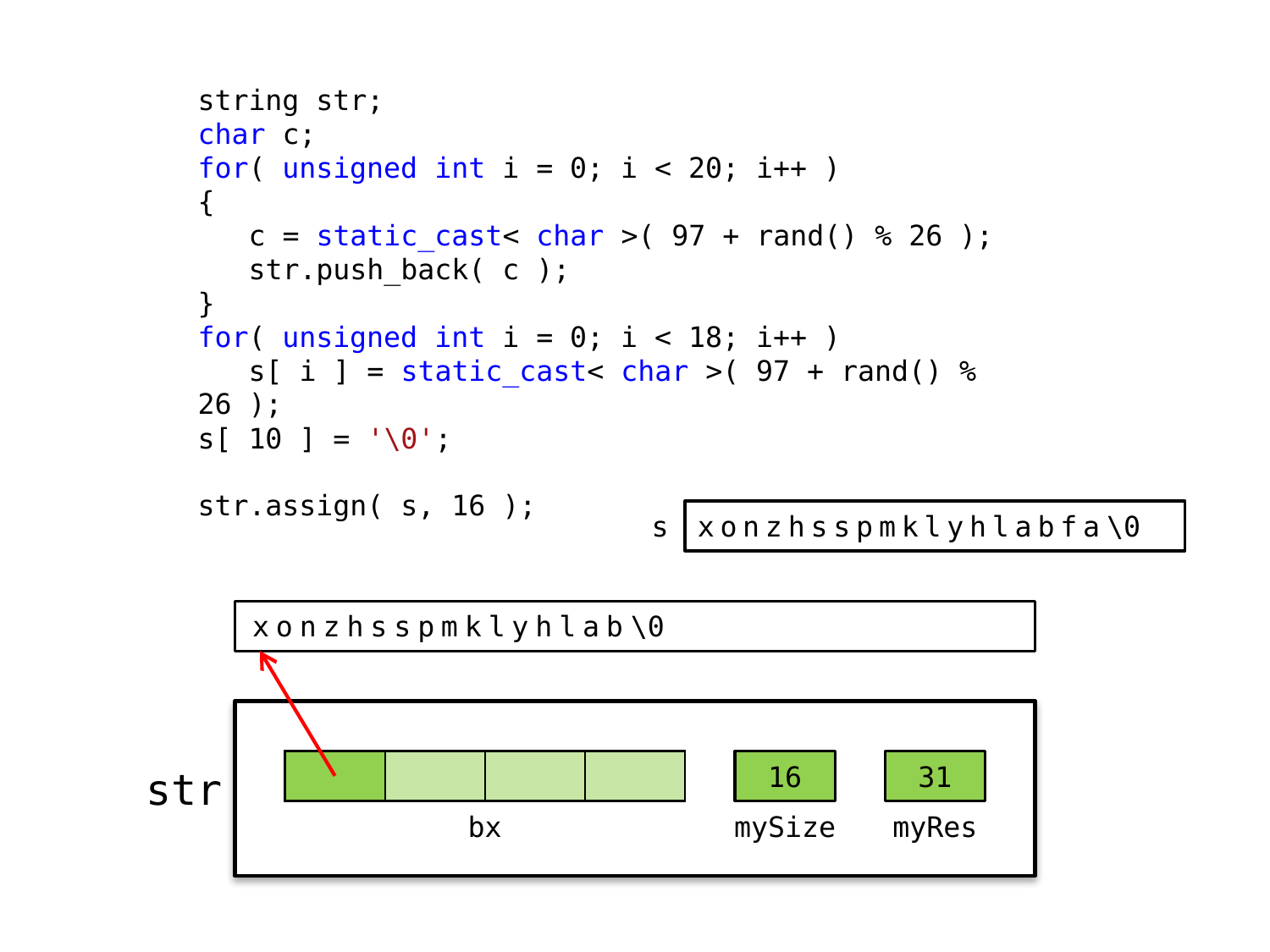

string str;
char c;
for( unsigned int i = 0; i < 20; i++ )
{
   c = static_cast< char >( 97 + rand() % 26 );
   str.push_back( c );
}
for( unsigned int i = 0; i < 18; i++ )
   s[ i ] = static_cast< char >( 97 + rand() % 26 );
s[ 10 ] = '\0';

str.assign( s, 16 );
s
xonzhsspmklyhlabfa\0
xonzhsspmklyhlab\0

|  |  |  |  |
| --- | --- | --- | --- |
16
31
str
bx
mySize
myRes